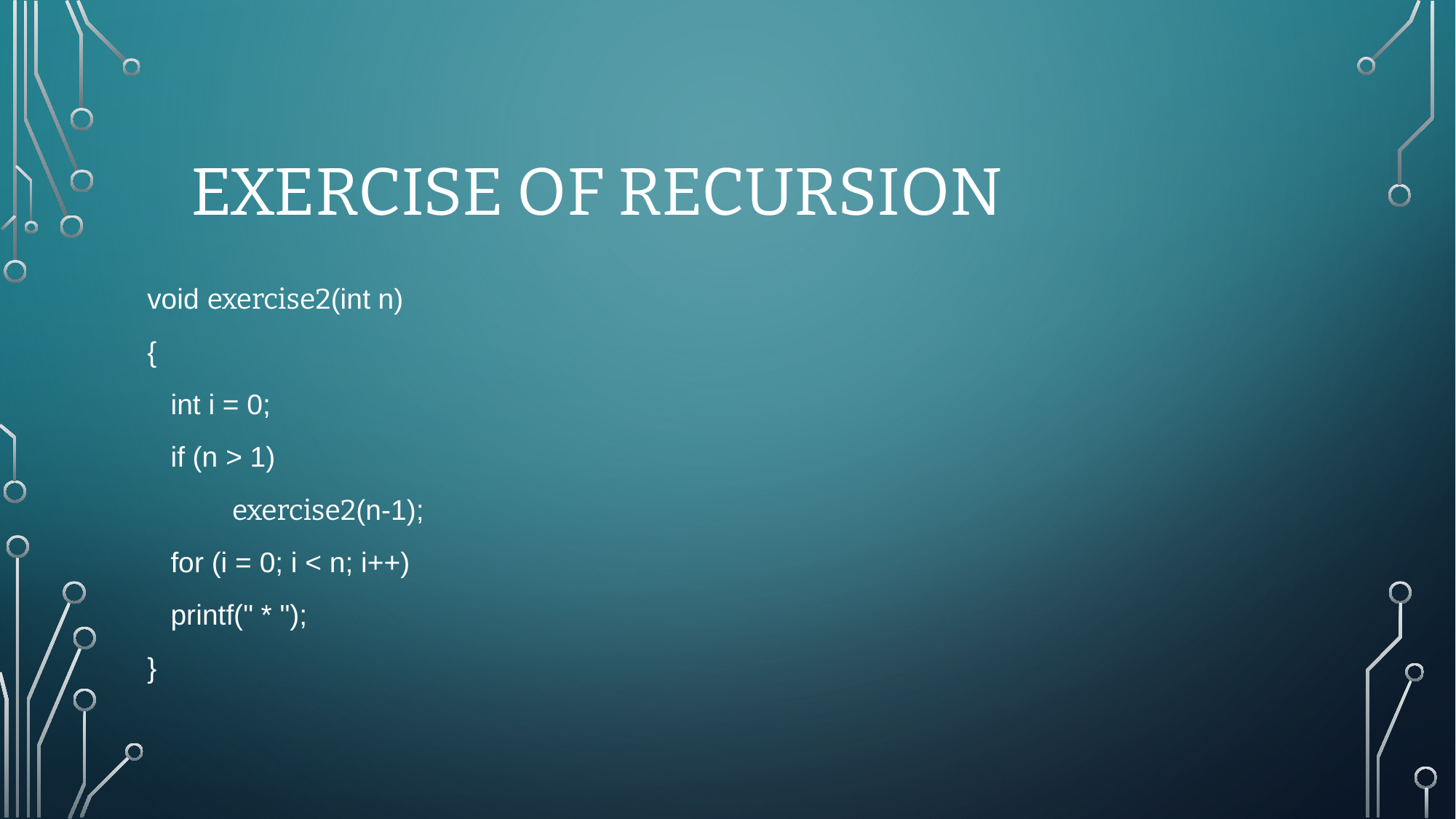

# EXERCISE OF RECURSION
void exercise2(int n)
{
   int i = 0;
   if (n > 1)
 	exercise2(n-1);
   for (i = 0; i < n; i++)
   printf(" * ");
}